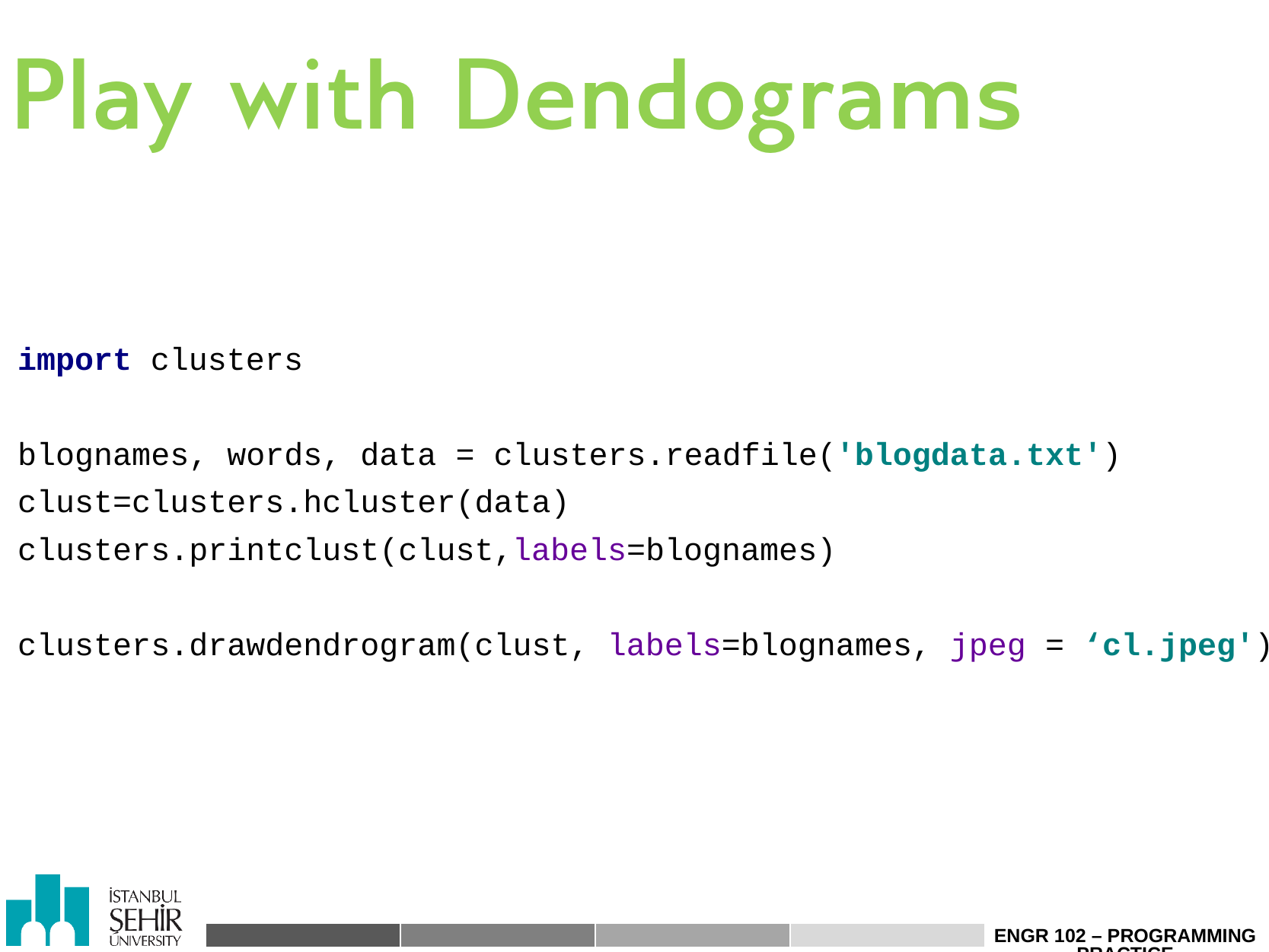

# Play with Dendograms
import clusters
blognames, words, data = clusters.readfile('blogdata.txt')
clust=clusters.hcluster(data)
clusters.printclust(clust,labels=blognames)
clusters.drawdendrogram(clust, labels=blognames, jpeg = ‘cl.jpeg')